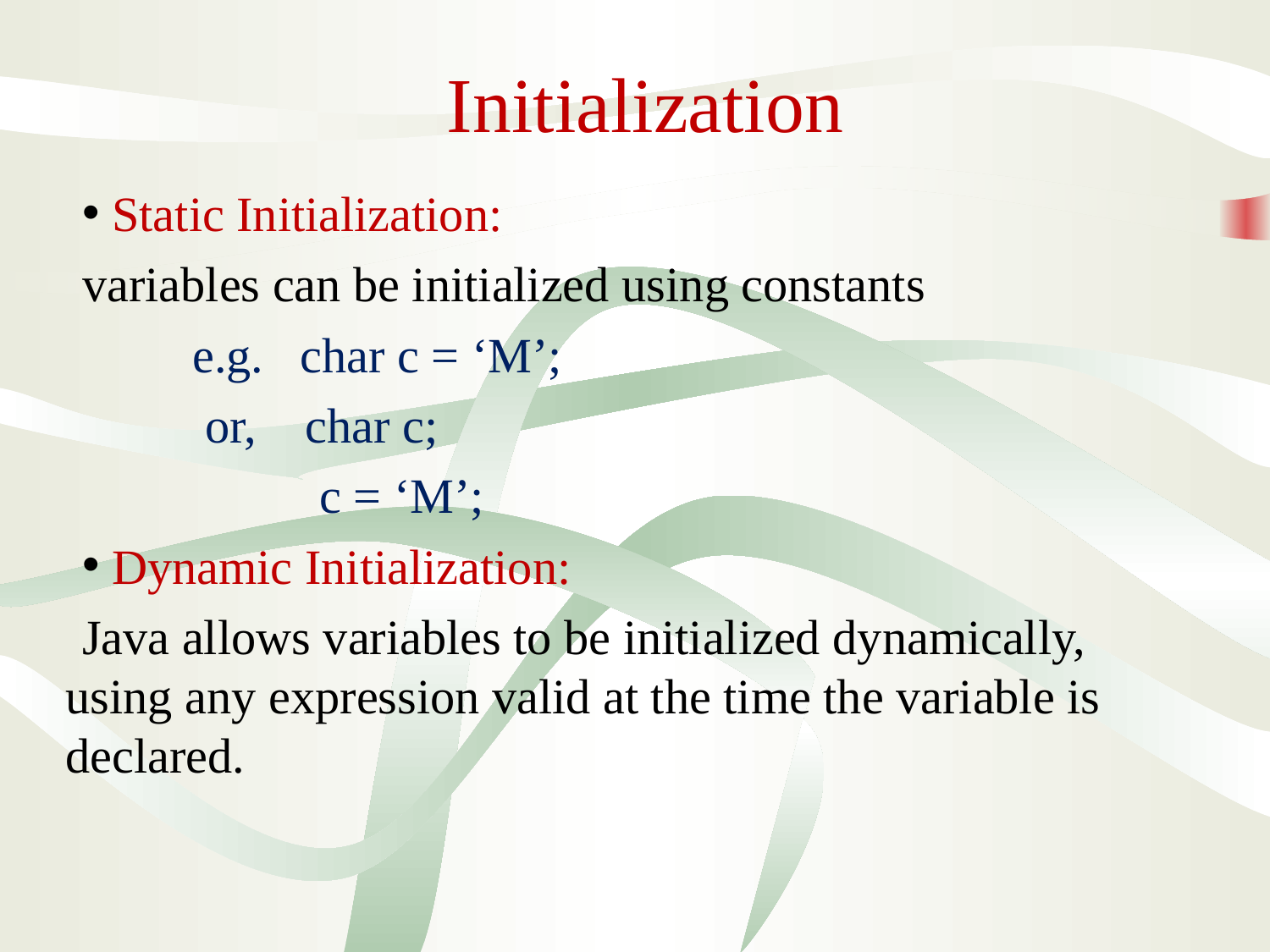

# Initialization
 Static Initialization:
variables can be initialized using constants
	e.g.   char c = ‘M’;
	 or,    char c;
       		c = ‘M’;
 Dynamic Initialization:
Java allows variables to be initialized dynamically, using any expression valid at the time the variable is declared.